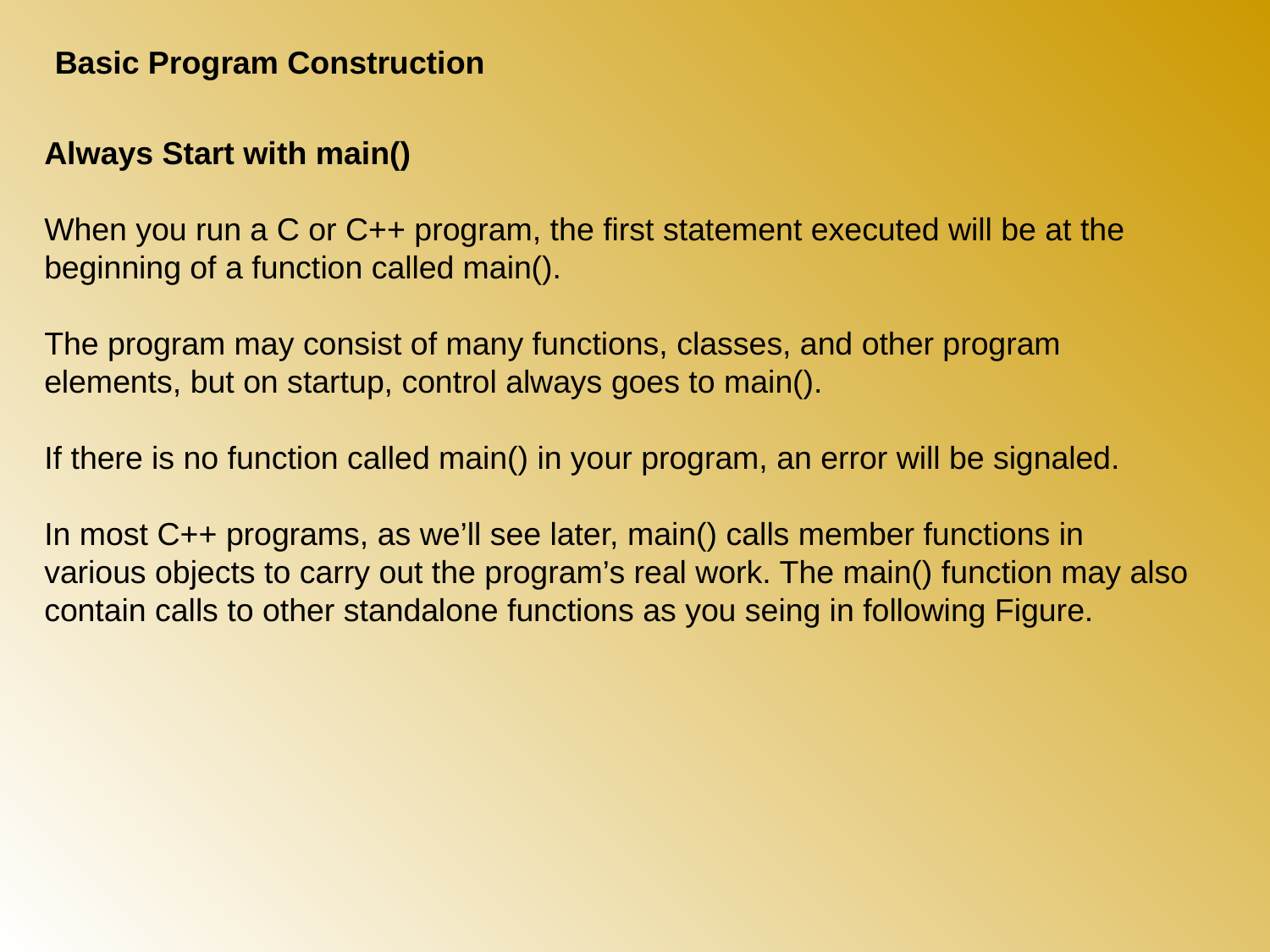

Basic Program Construction
Always Start with main()

When you run a C or C++ program, the first statement executed will be at the beginning of a function called main().

The program may consist of many functions, classes, and other program elements, but on startup, control always goes to main().

If there is no function called main() in your program, an error will be signaled.

In most C++ programs, as we’ll see later, main() calls member functions in various objects to carry out the program’s real work. The main() function may also contain calls to other standalone functions as you seing in following Figure.